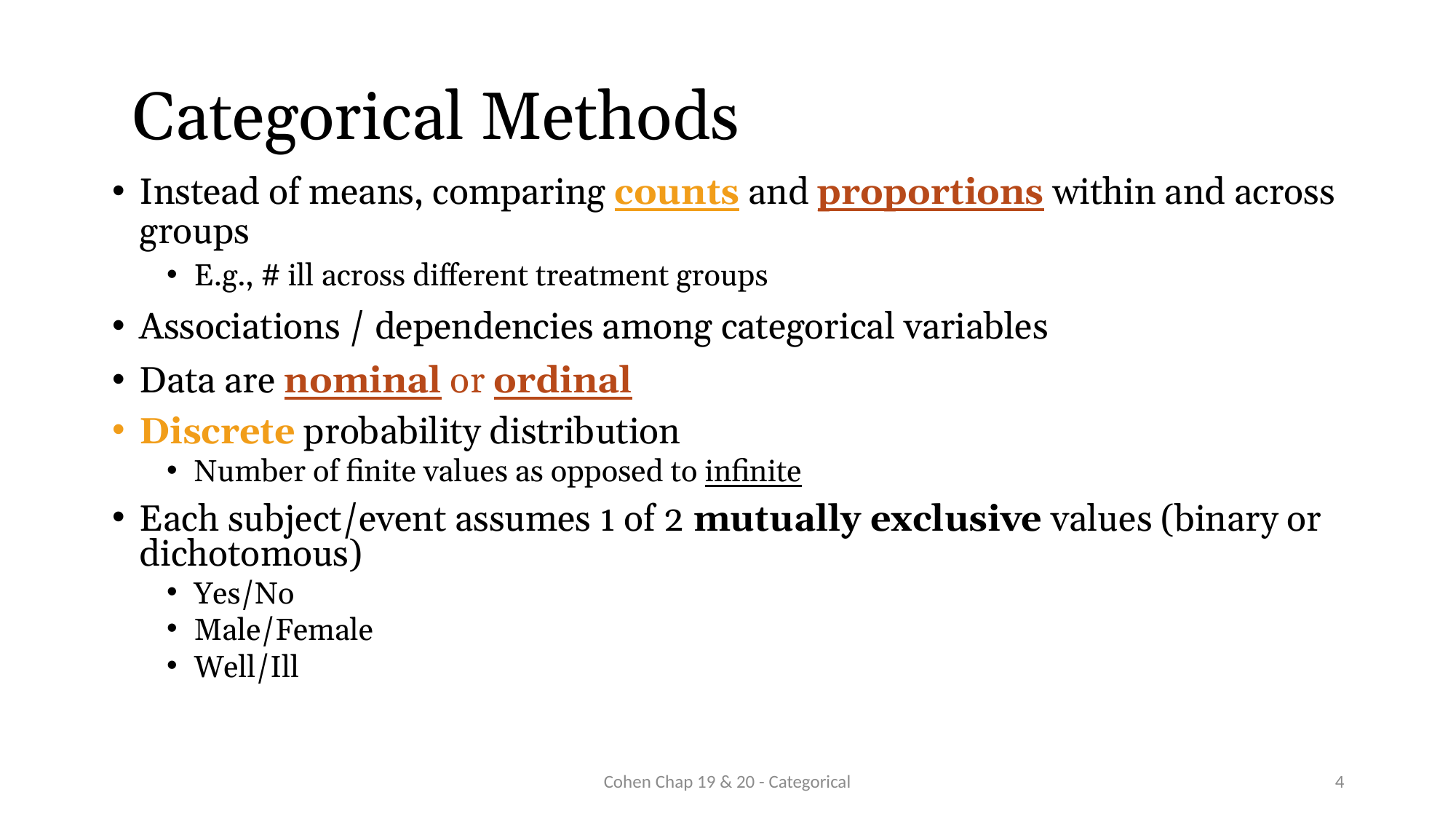

# Categorical Methods
Instead of means, comparing counts and proportions within and across groups
E.g., # ill across different treatment groups
Associations / dependencies among categorical variables
Data are nominal or ordinal
Discrete probability distribution
Number of finite values as opposed to infinite
Each subject/event assumes 1 of 2 mutually exclusive values (binary or dichotomous)
Yes/No
Male/Female
Well/Ill

Cohen Chap 19 & 20 - Categorical
4